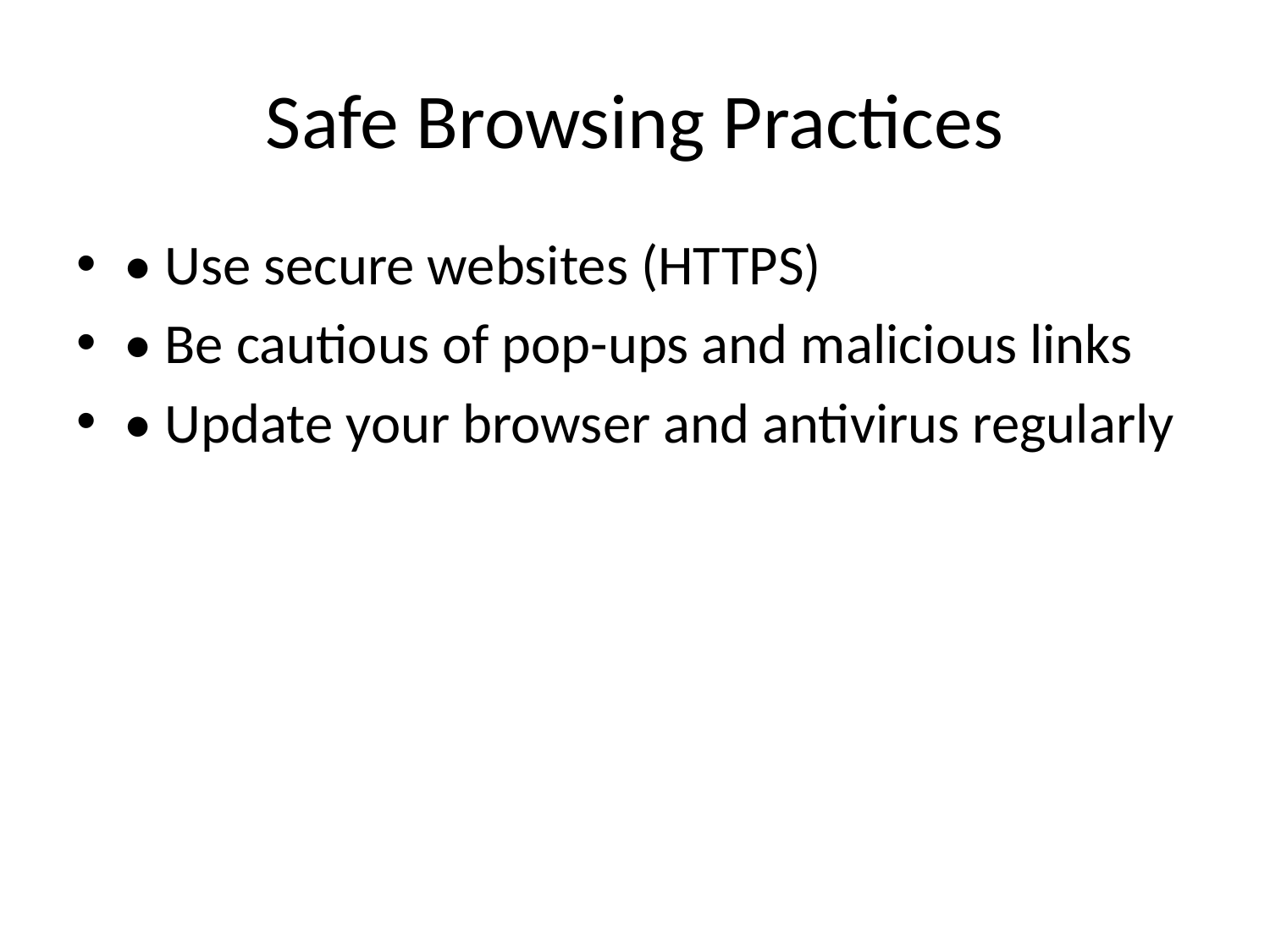

# Safe Browsing Practices
• Use secure websites (HTTPS)
• Be cautious of pop-ups and malicious links
• Update your browser and antivirus regularly